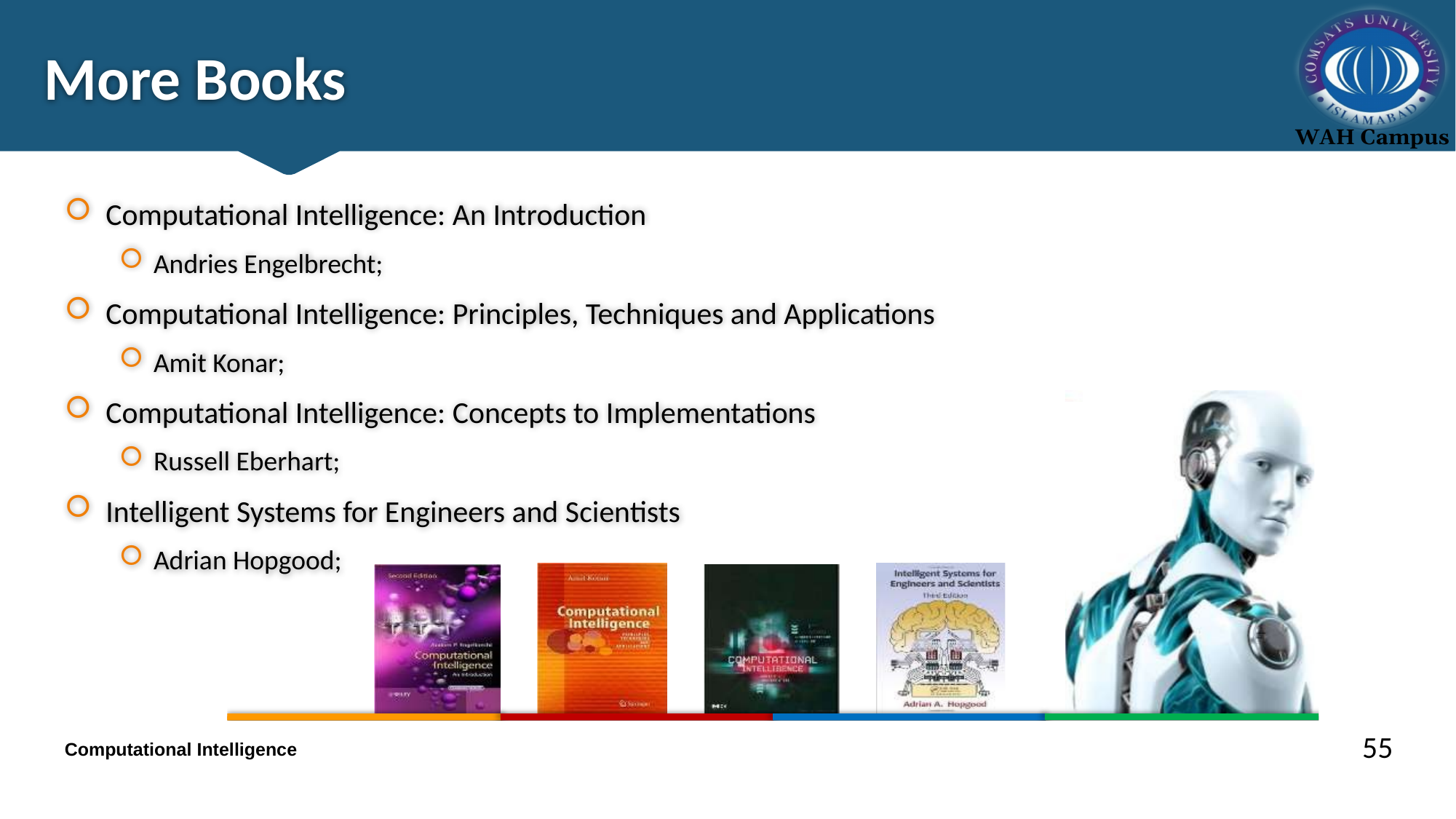

# More Books
Computational Intelligence: An Introduction
Andries Engelbrecht;
Computational Intelligence: Principles, Techniques and Applications
Amit Konar;
Computational Intelligence: Concepts to Implementations
Russell Eberhart;
Intelligent Systems for Engineers and Scientists
Adrian Hopgood;

55
Computational Intelligence